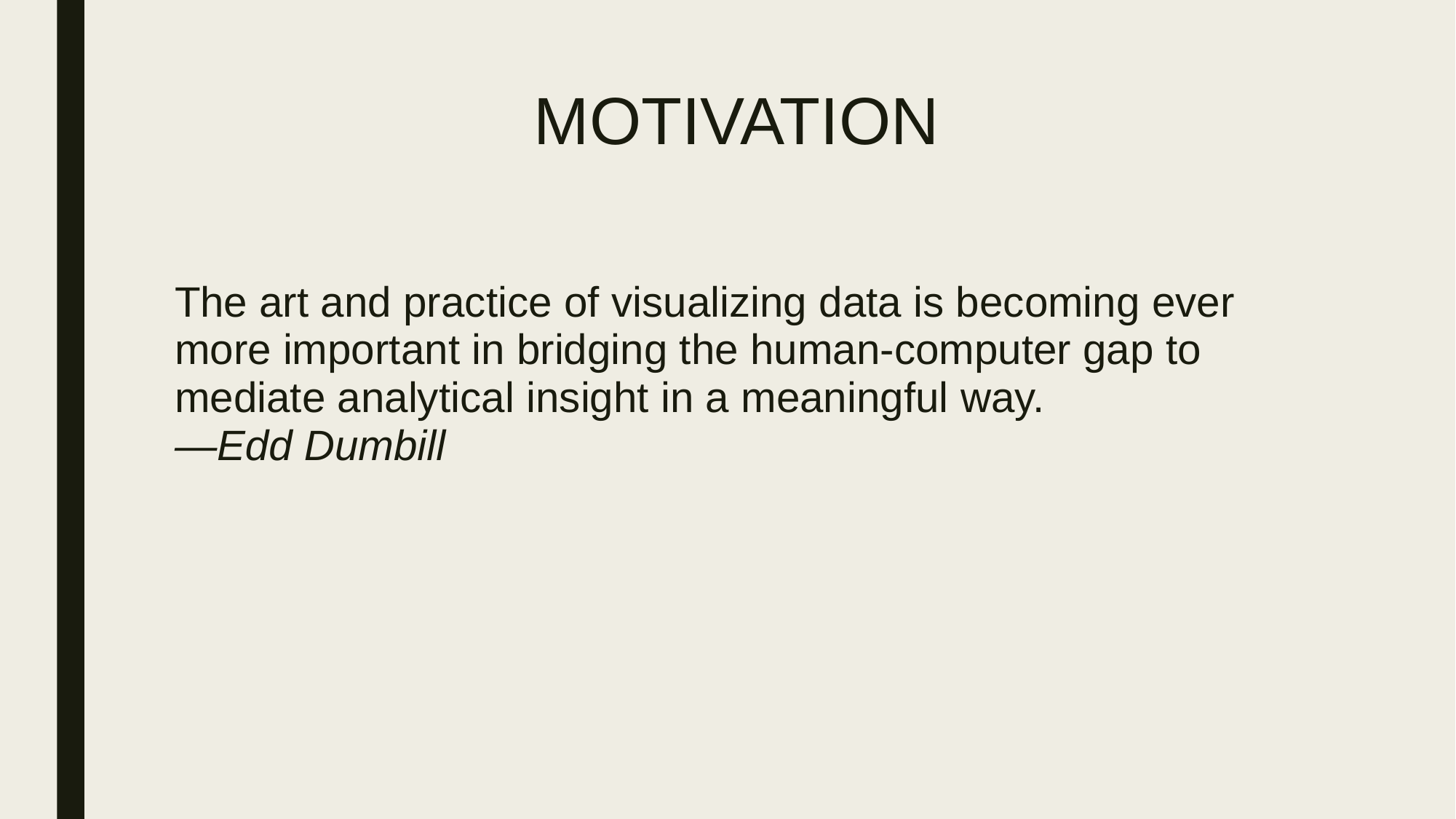

# MOTIVATION
The art and practice of visualizing data is becoming ever more important in bridging the human-computer gap to mediate analytical insight in a meaningful way.
―Edd Dumbill